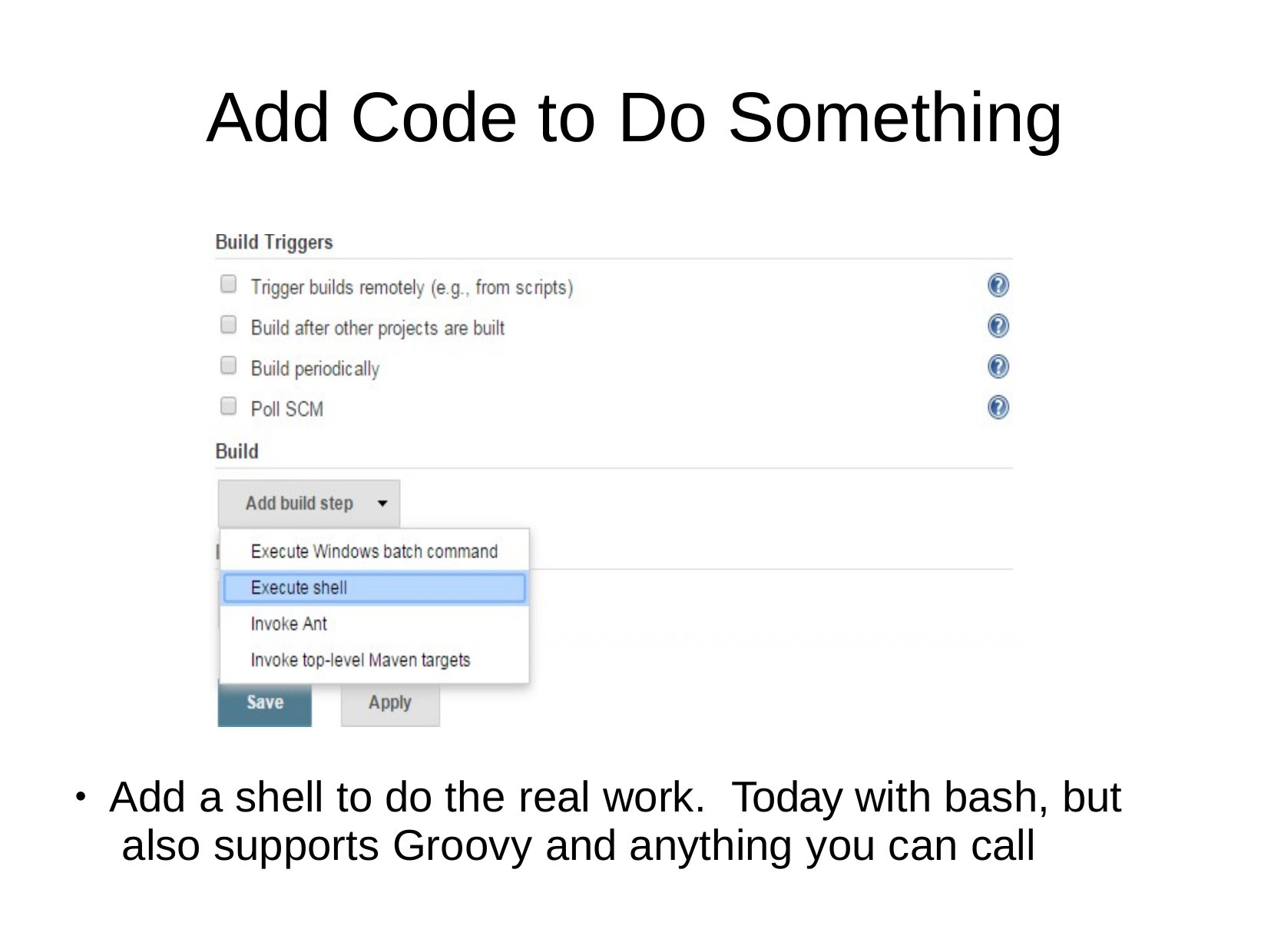

# Add Code to	Do Something

Add a shell to do the real work.	Today with bash, but  also supports Groovy and anything you can call
●